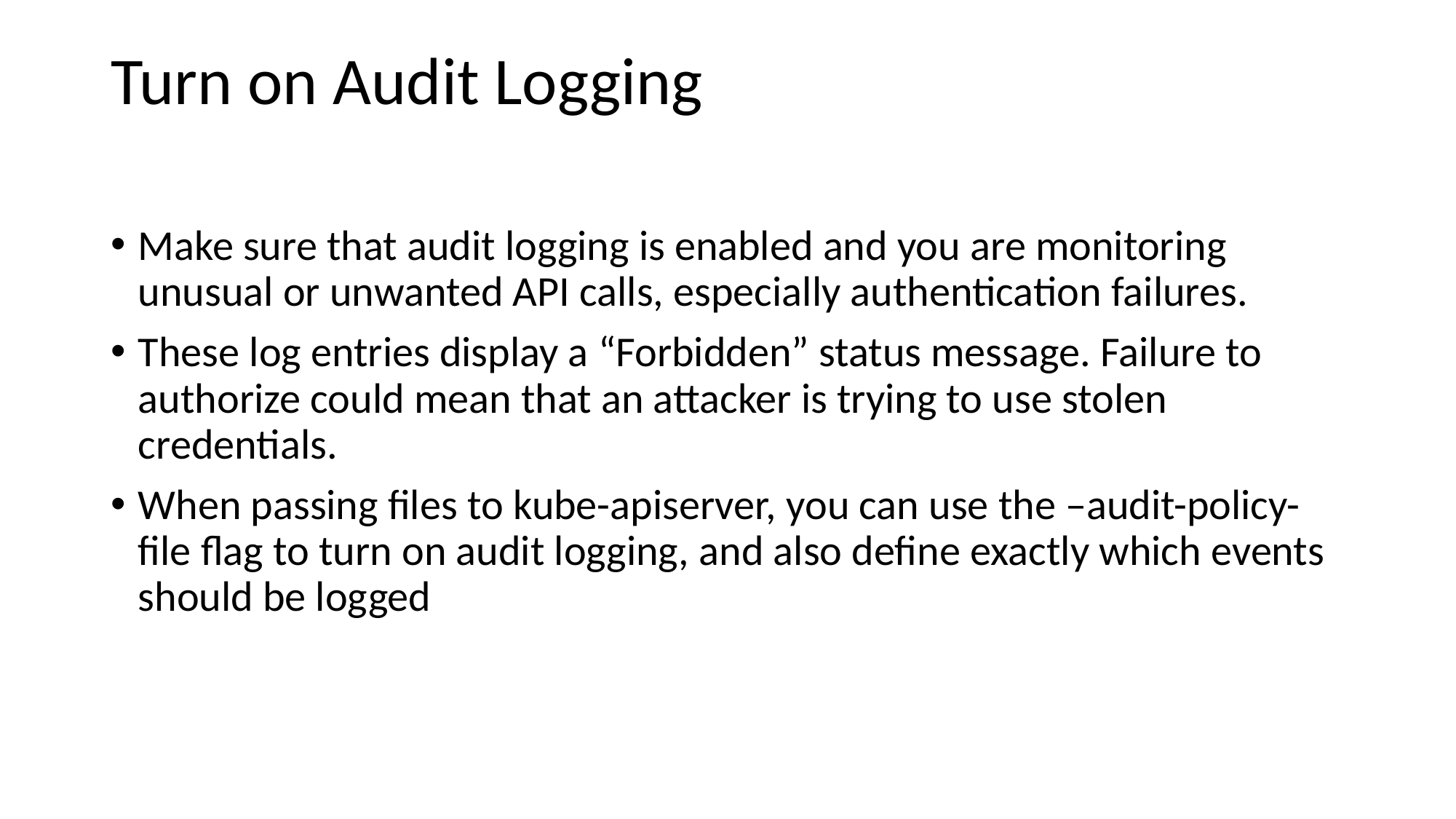

# Turn on Audit Logging
Make sure that audit logging is enabled and you are monitoring unusual or unwanted API calls, especially authentication failures.
These log entries display a “Forbidden” status message. Failure to authorize could mean that an attacker is trying to use stolen credentials.
When passing files to kube-apiserver, you can use the –audit-policy-file flag to turn on audit logging, and also define exactly which events should be logged